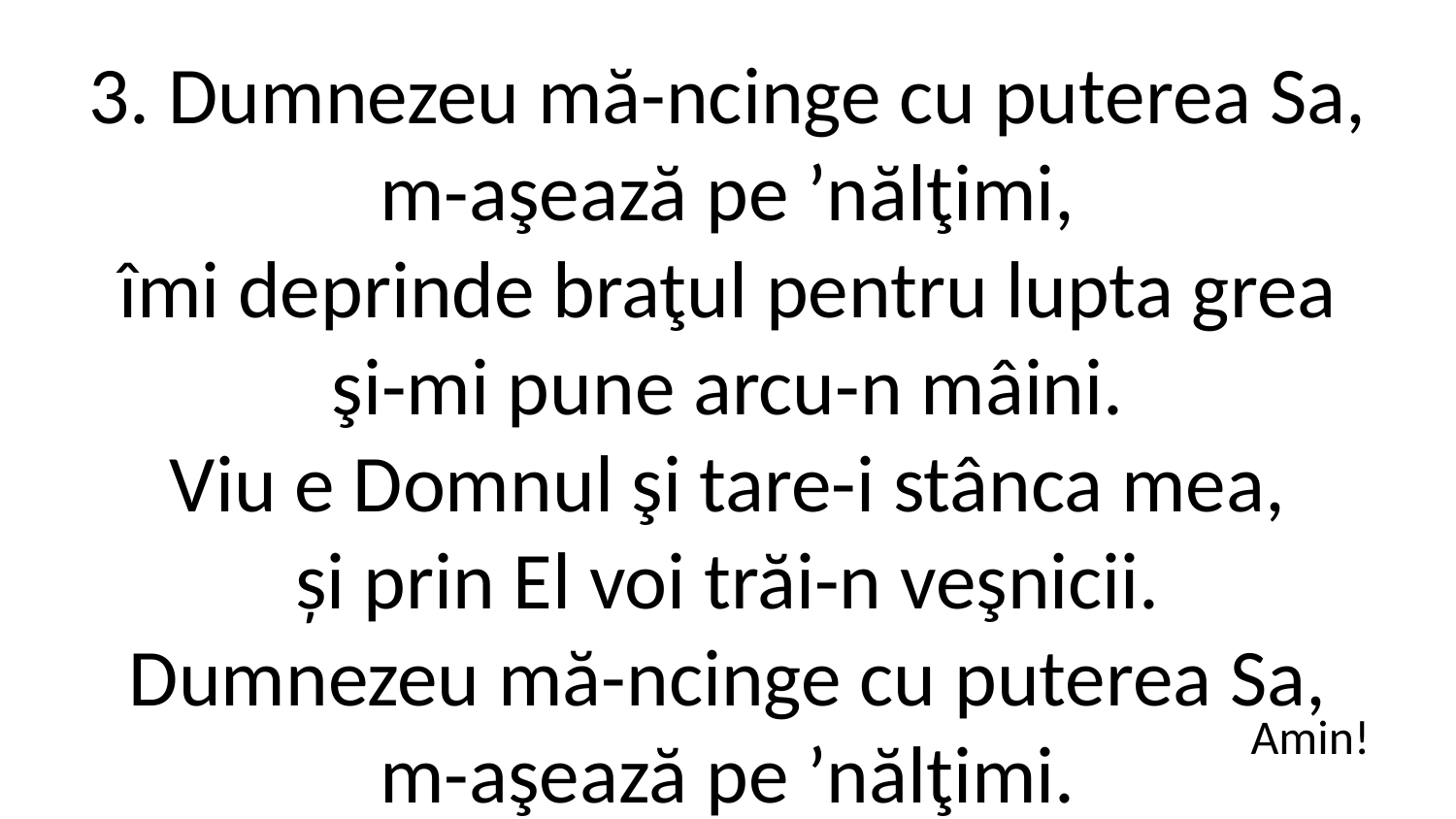

3. Dumnezeu mă-ncinge cu puterea Sa,
m-aşează pe ʼnălţimi,
îmi deprinde braţul pentru lupta grea
şi-mi pune arcu-n mâini.
Viu e Domnul şi tare-i stânca mea,
și prin El voi trăi-n veşnicii.
Dumnezeu mă-ncinge cu puterea Sa,
m-aşează pe ʼnălţimi.

Amin!